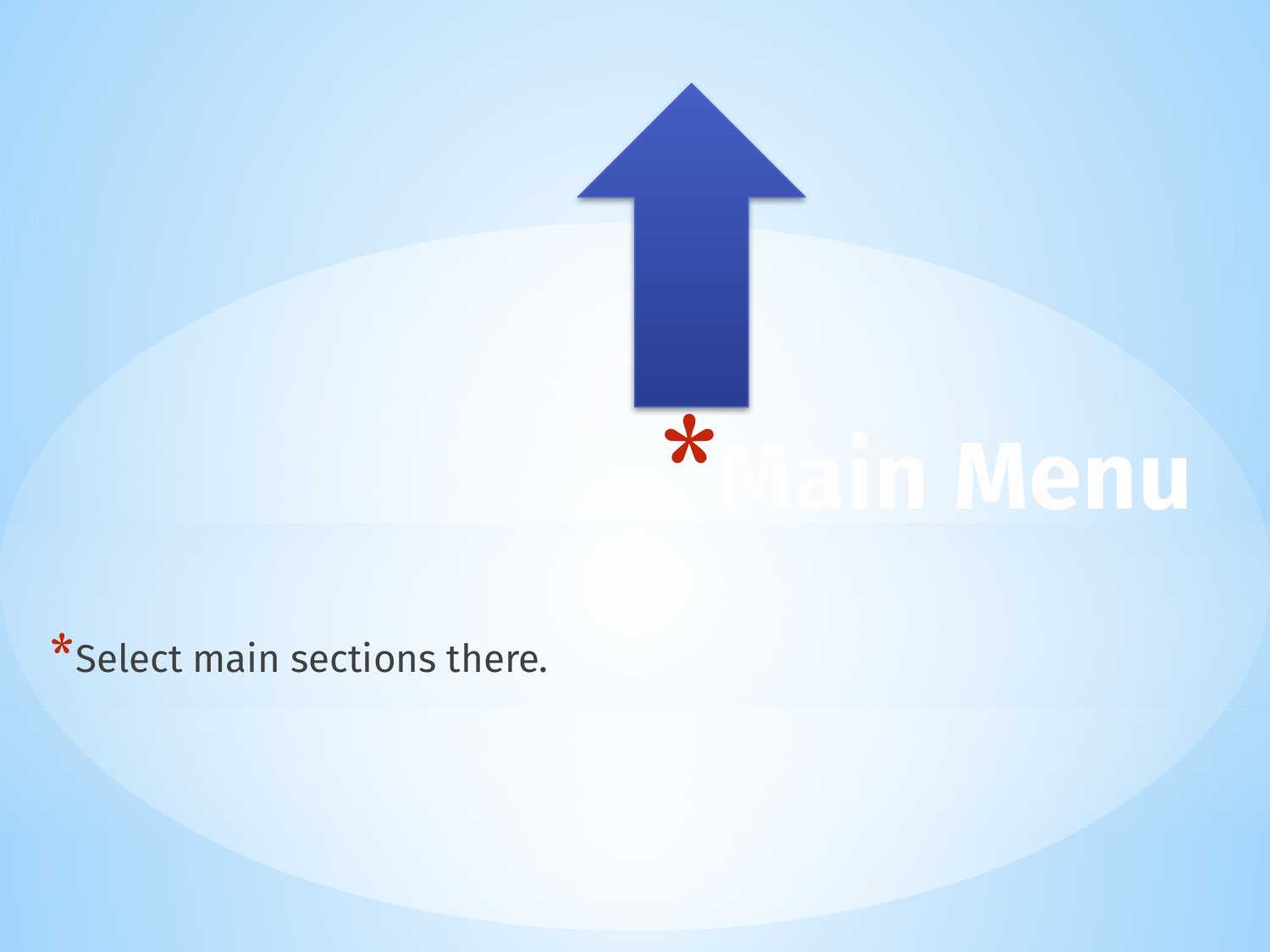

# Main Menu
Select main sections there.